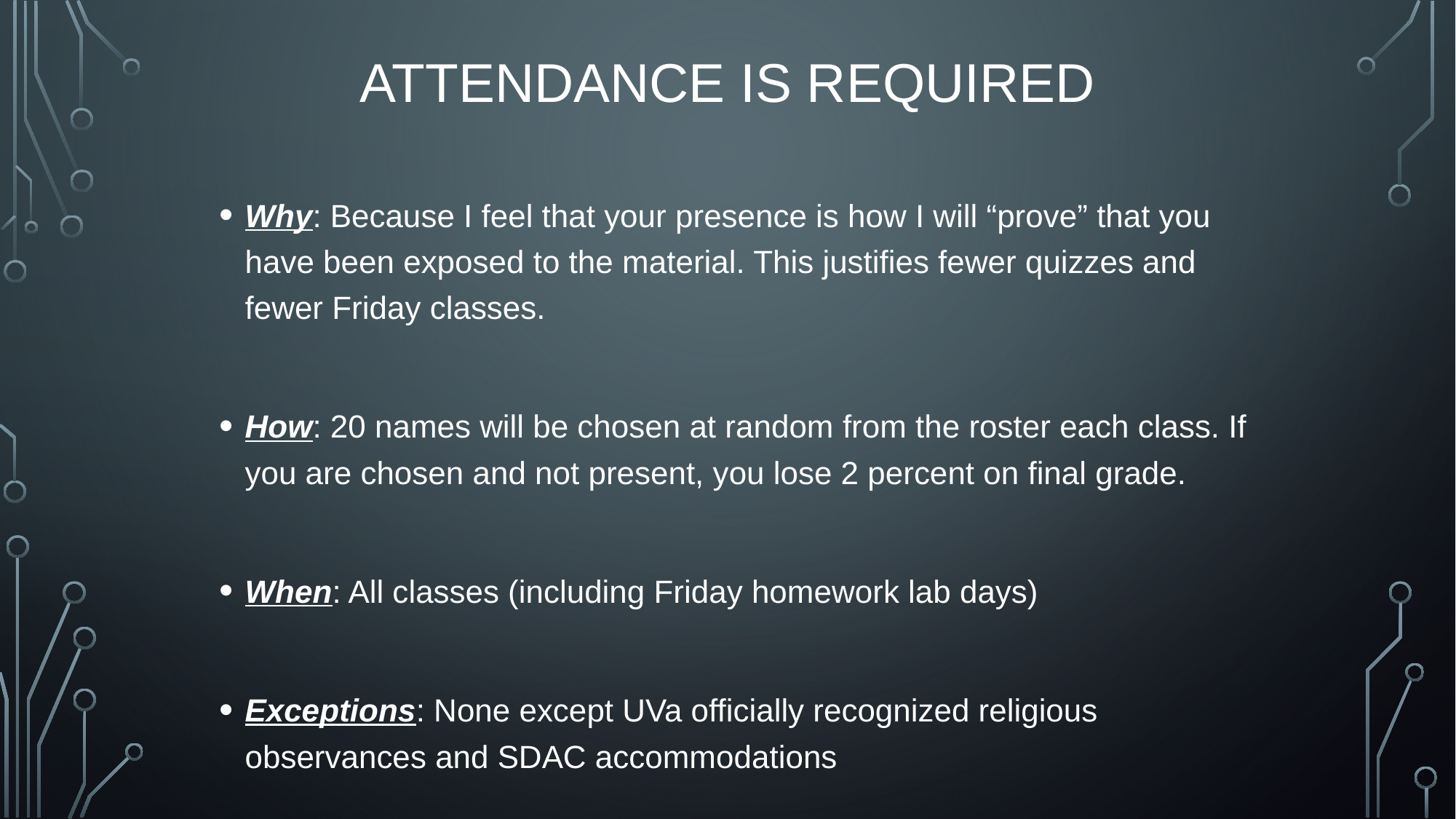

# Attendance is Required
Why: Because I feel that your presence is how I will “prove” that you have been exposed to the material. This justifies fewer quizzes and fewer Friday classes.

How: 20 names will be chosen at random from the roster each class. If you are chosen and not present, you lose 2 percent on final grade.

When: All classes (including Friday homework lab days)

Exceptions: None except UVa officially recognized religious observances and SDAC accommodations